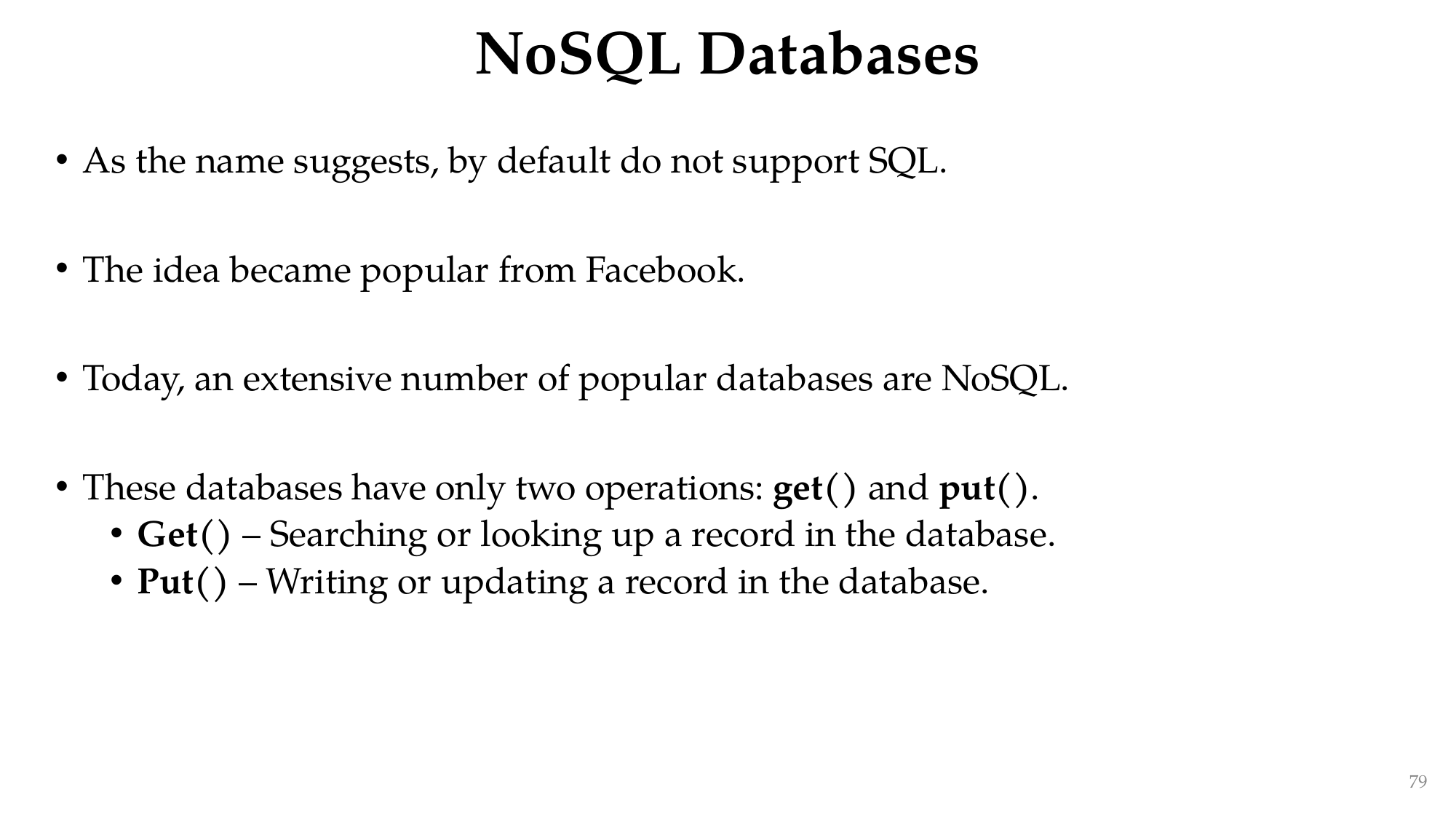

NoSQL Databases
As the name suggests, by default do not support SQL.

The idea became popular from Facebook.

Today, an extensive number of popular databases are NoSQL.

These databases have only two operations: get() and put().
Get() – Searching or looking up a record in the database.
Put() – Writing or updating a record in the database.

79